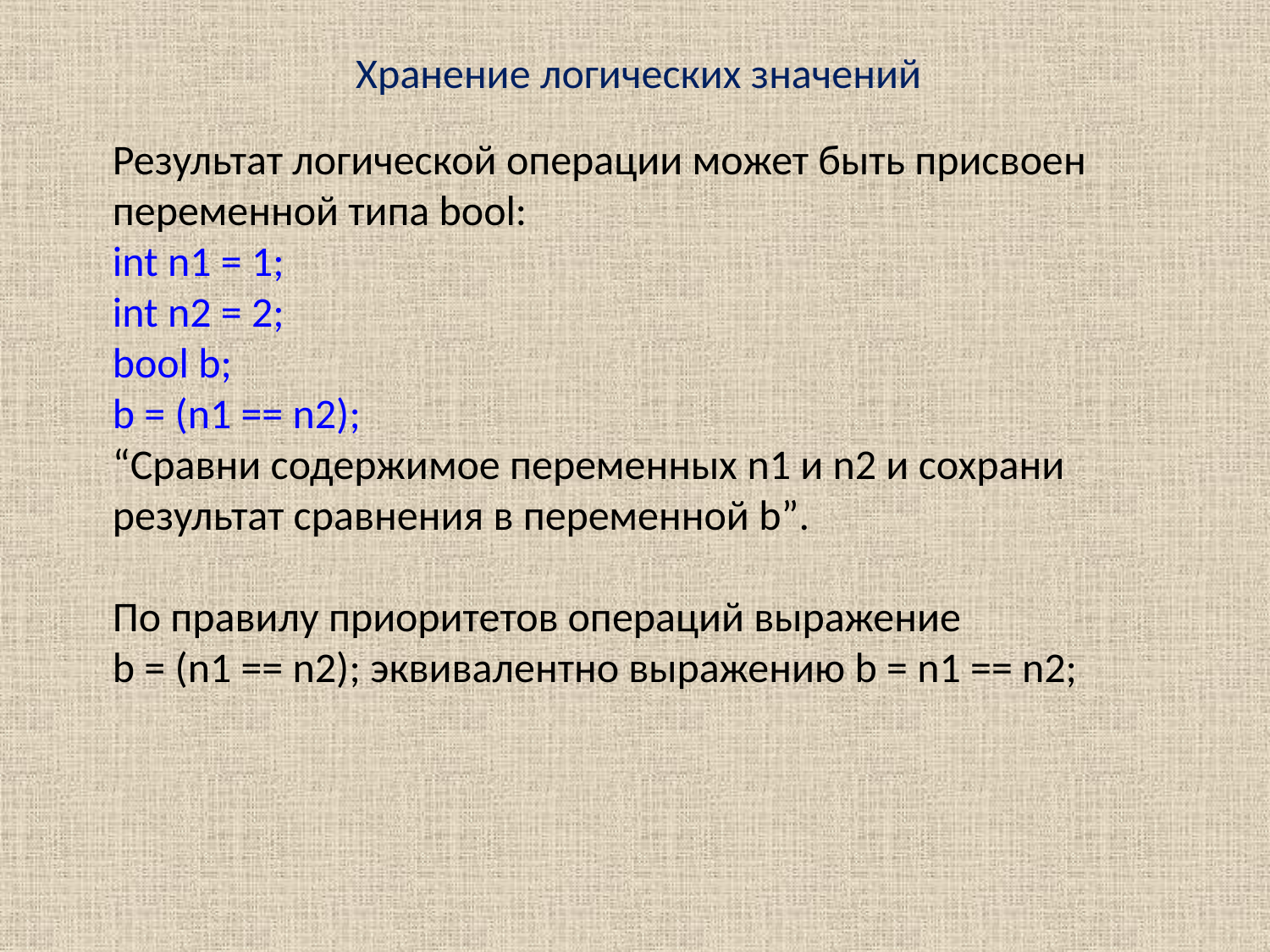

Хранение логических значений
Результат логической операции может быть присвоен переменной типа bool:
int n1 = 1;
int n2 = 2;
bool b;
b = (n1 == n2);
“Сравни содержимое переменных n1 и n2 и сохрани результат сравнения в переменной b”.

По правилу приоритетов операций выражение
b = (n1 == n2); эквивалентно выражению b = n1 == n2;